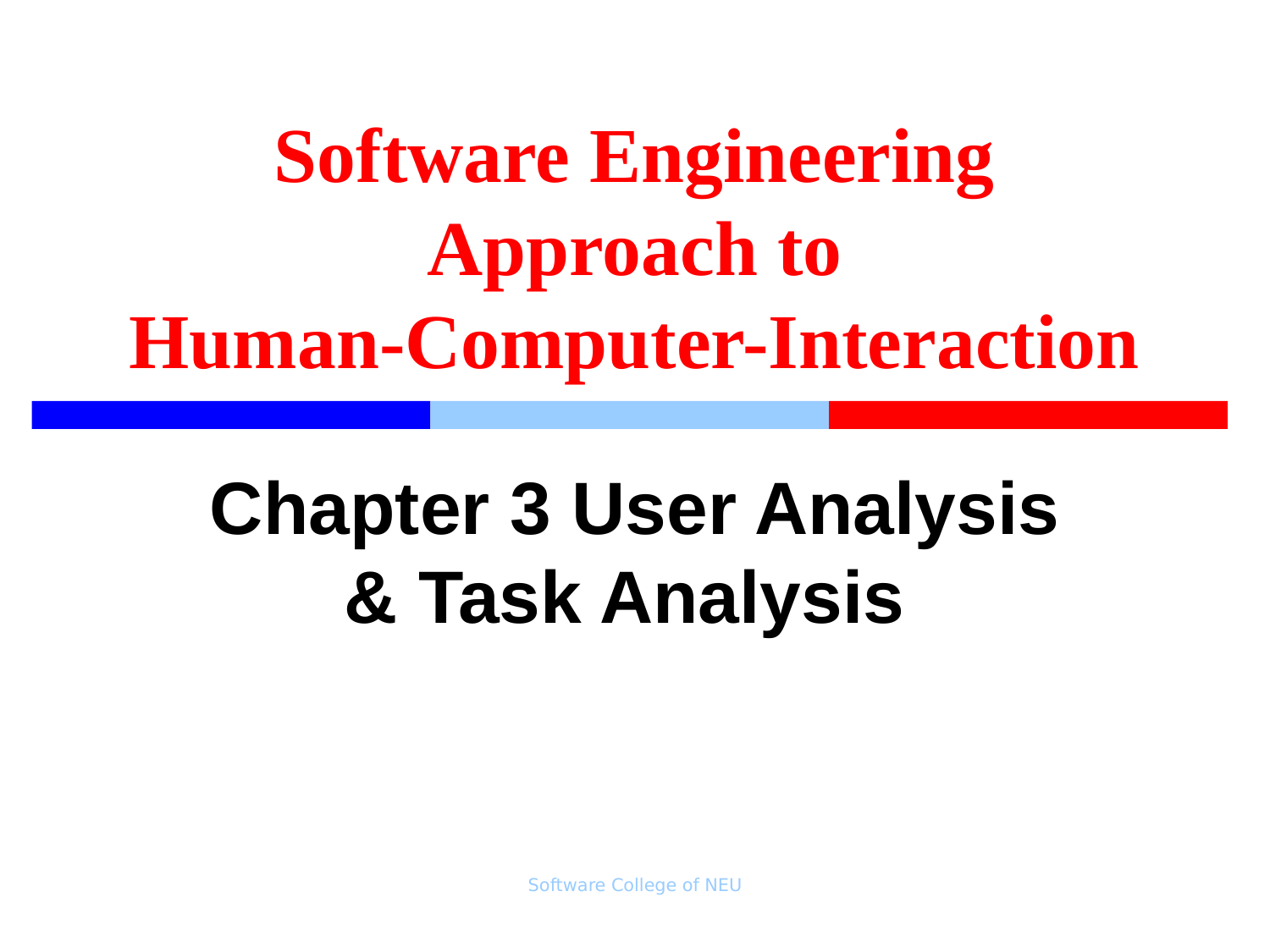

# Software Engineering Approach to Human-Computer-Interaction
Chapter 3 User Analysis & Task Analysis
Software College of NEU